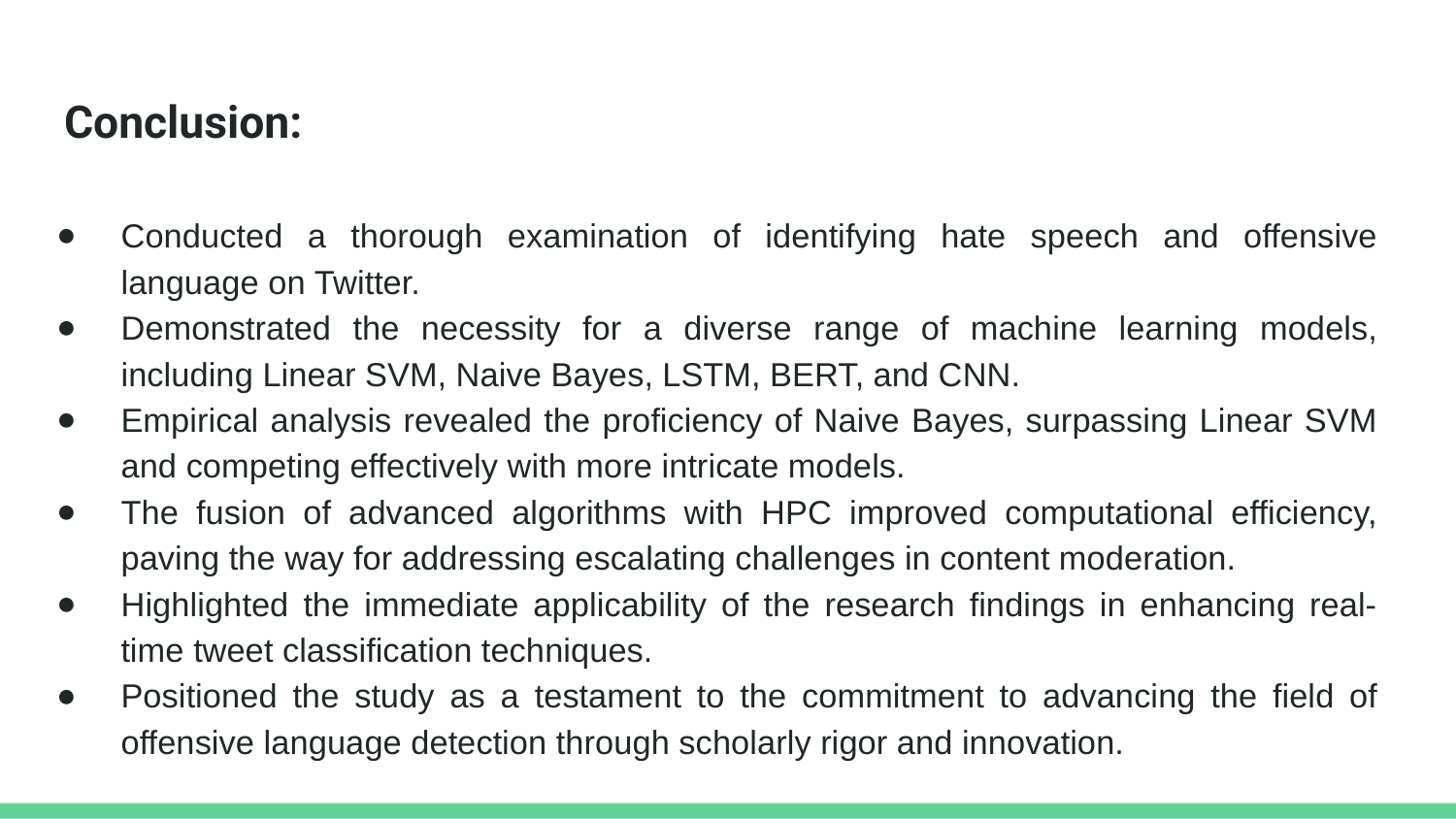

# Conclusion:

Conducted a thorough examination of identifying hate speech and offensive language on Twitter.
Demonstrated the necessity for a diverse range of machine learning models, including Linear SVM, Naive Bayes, LSTM, BERT, and CNN.
Empirical analysis revealed the proficiency of Naive Bayes, surpassing Linear SVM and competing effectively with more intricate models.
The fusion of advanced algorithms with HPC improved computational efficiency, paving the way for addressing escalating challenges in content moderation.
Highlighted the immediate applicability of the research findings in enhancing real-time tweet classification techniques.
Positioned the study as a testament to the commitment to advancing the field of offensive language detection through scholarly rigor and innovation.